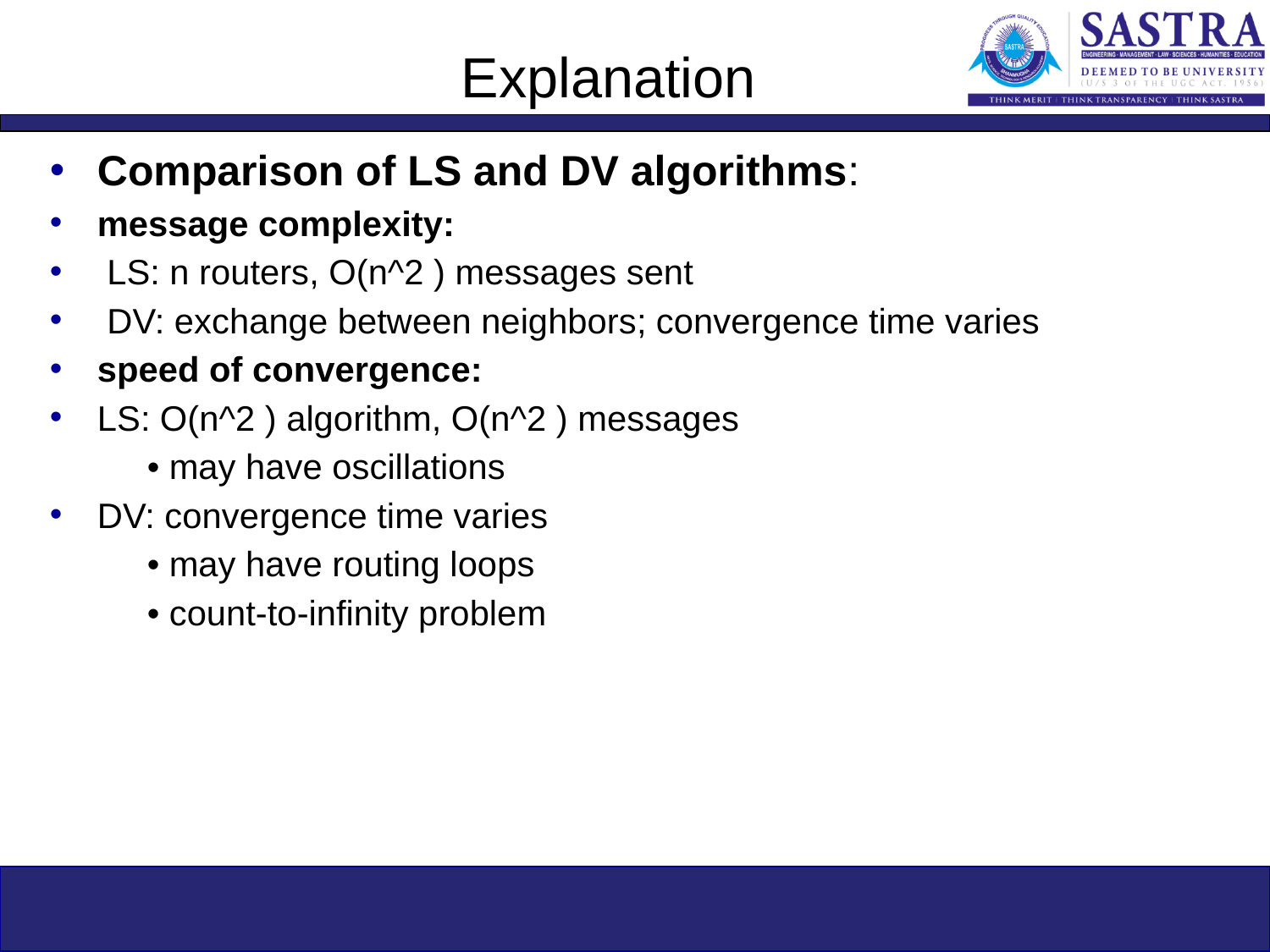

# Explanation
Comparison of LS and DV algorithms:
message complexity:
 LS: n routers, O(n^2 ) messages sent
 DV: exchange between neighbors; convergence time varies
speed of convergence:
LS: O(n^2 ) algorithm, O(n^2 ) messages
          • may have oscillations
DV: convergence time varies
          • may have routing loops
          • count-to-infinity problem